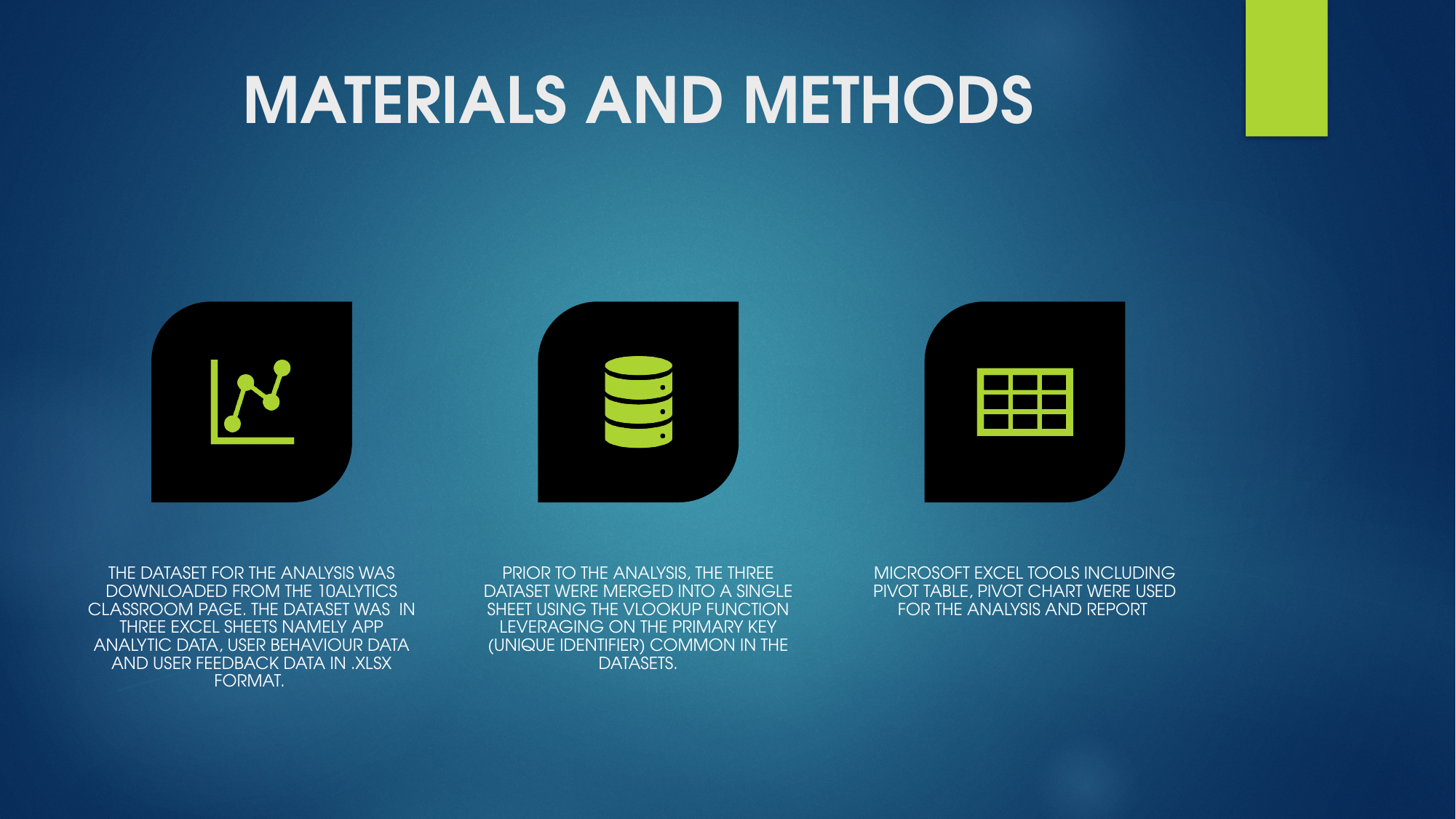

# MATERIALS AND METHODS
The dataset for the analysis was downloaded from the 10ALYTICS Classroom page. The dataset was  in three excel sheets namely App Analytic Data, User Behaviour Data and User Feedback data in .xlsx format.
Prior to the analysis, the three dataset were merged into a single sheet using the VLOOKUP function leveraging on the primary key (unique identifier) common in the datasets.
Microsoft Excel tools including Pivot table, Pivot chart were used for the analysis and report